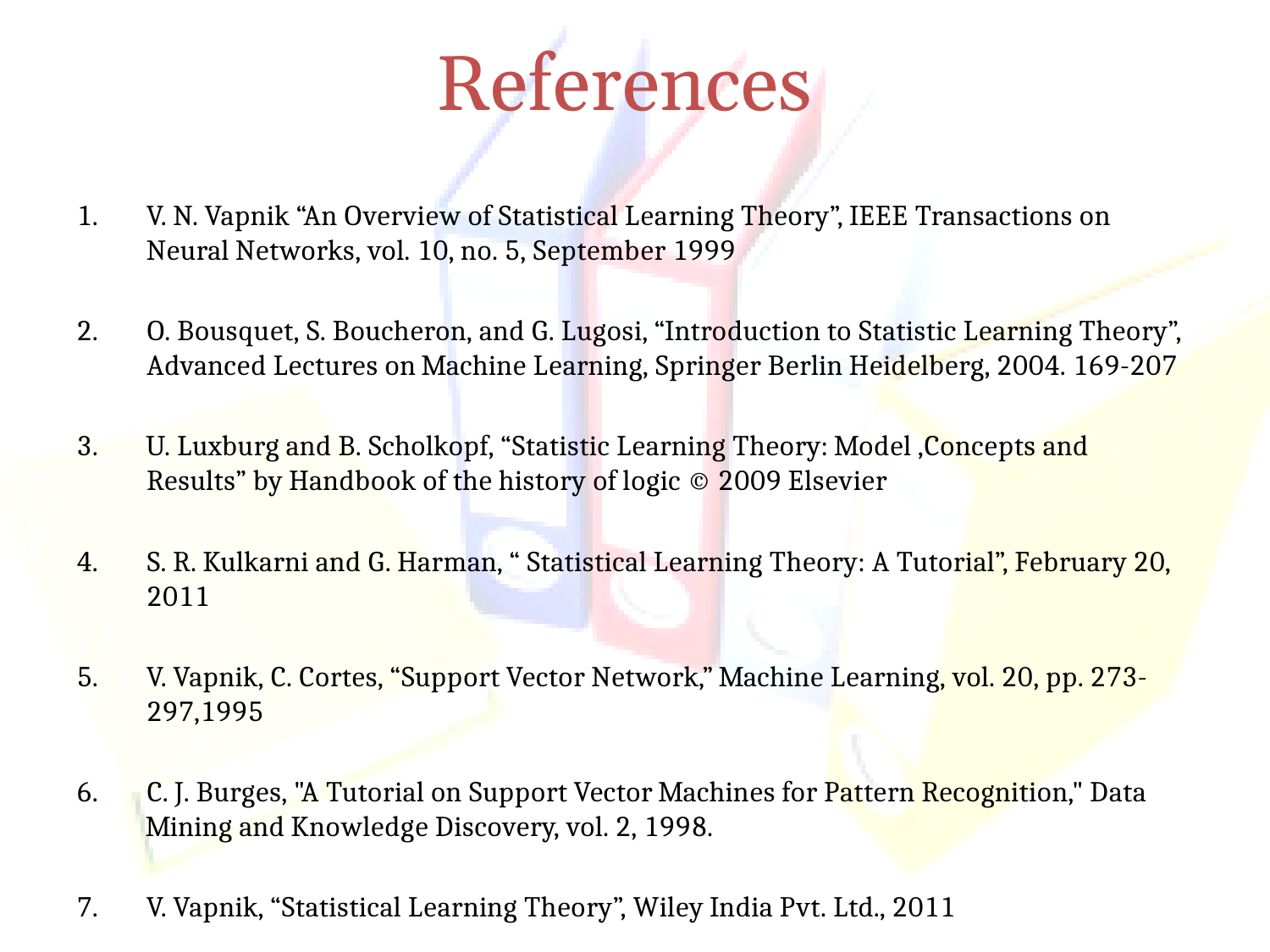

# References
V. N. Vapnik “An Overview of Statistical Learning Theory”, IEEE Transactions on Neural Networks, vol. 10, no. 5, September 1999

O. Bousquet, S. Boucheron, and G. Lugosi, “Introduction to Statistic Learning Theory”, Advanced Lectures on Machine Learning, Springer Berlin Heidelberg, 2004. 169-207

U. Luxburg and B. Scholkopf, “Statistic Learning Theory: Model ,Concepts and Results” by Handbook of the history of logic © 2009 Elsevier

S. R. Kulkarni and G. Harman, “ Statistical Learning Theory: A Tutorial”, February 20, 2011

V. Vapnik, C. Cortes, “Support Vector Network,” Machine Learning, vol. 20, pp. 273-297,1995

C. J. Burges, "A Tutorial on Support Vector Machines for Pattern Recognition," Data Mining and Knowledge Discovery, vol. 2, 1998.

V. Vapnik, “Statistical Learning Theory”, Wiley India Pvt. Ltd., 2011